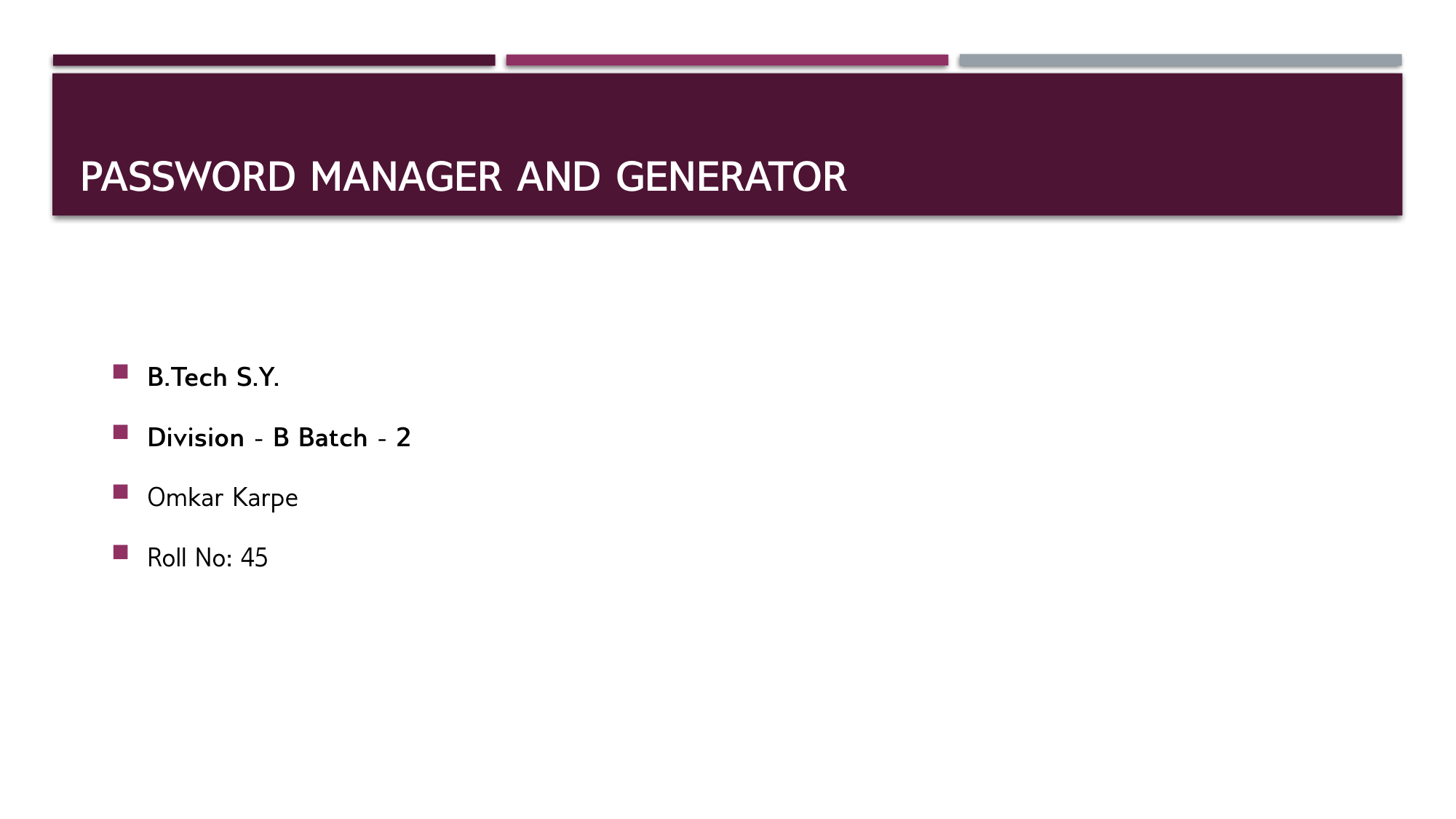

# Password Manager and Generator
B.Tech S.Y.
Division - B Batch - 2
Omkar Karpe
Roll No: 45